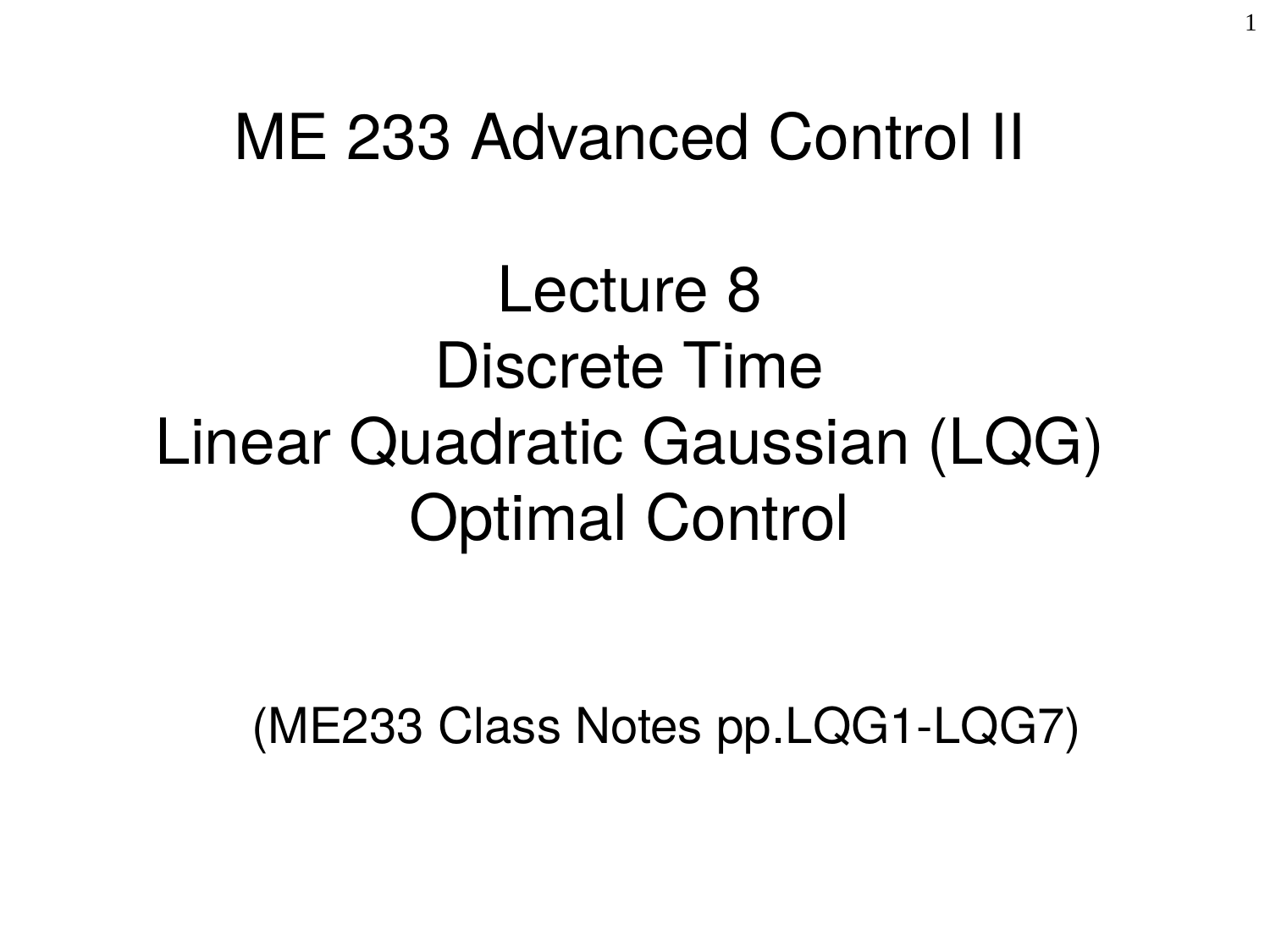

1
# ME 233 Advanced Control II Lecture 8 Discrete Time Linear Quadratic Gaussian (LQG) Optimal Control
(ME233 Class Notes pp.LQG1-LQG7)
TexPoint fonts used in EMF.
Read the TexPoint manual before you delete this box.: AAAAAAAAAAA